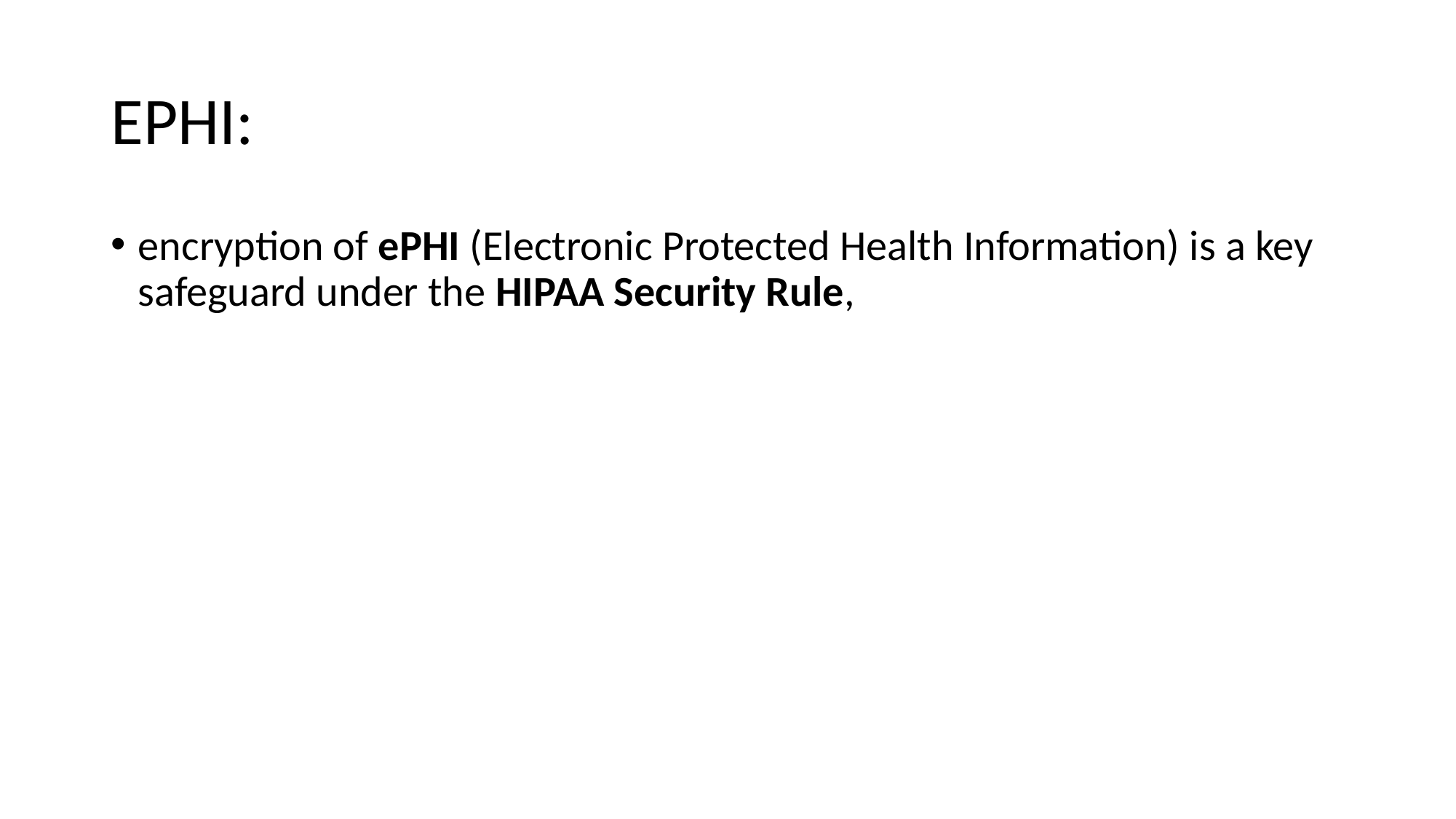

# EPHI:
encryption of ePHI (Electronic Protected Health Information) is a key safeguard under the HIPAA Security Rule,